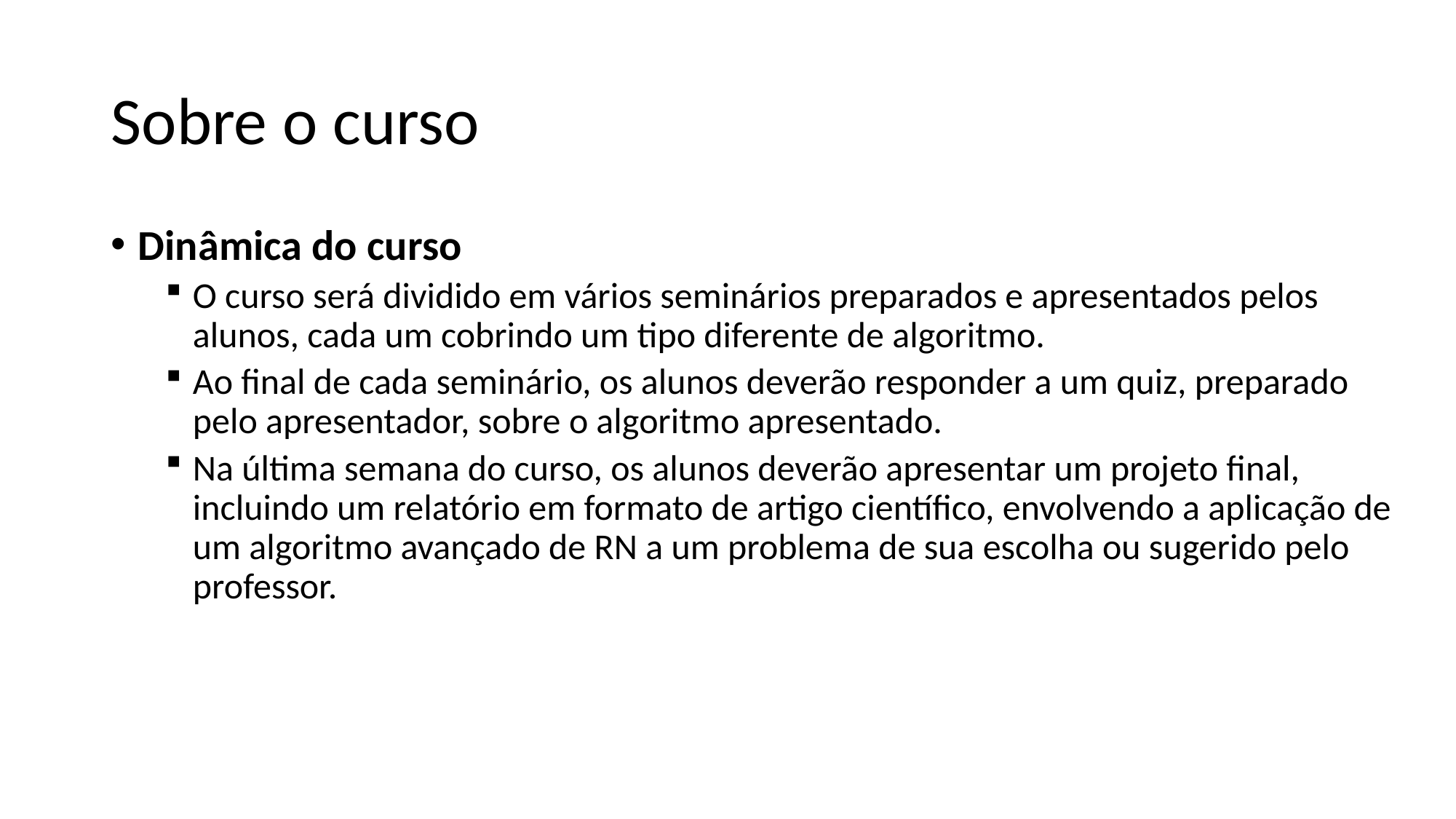

# Sobre o curso
Dinâmica do curso
O curso será dividido em vários seminários preparados e apresentados pelos alunos, cada um cobrindo um tipo diferente de algoritmo.
Ao final de cada seminário, os alunos deverão responder a um quiz, preparado pelo apresentador, sobre o algoritmo apresentado.
Na última semana do curso, os alunos deverão apresentar um projeto final, incluindo um relatório em formato de artigo científico, envolvendo a aplicação de um algoritmo avançado de RN a um problema de sua escolha ou sugerido pelo professor.